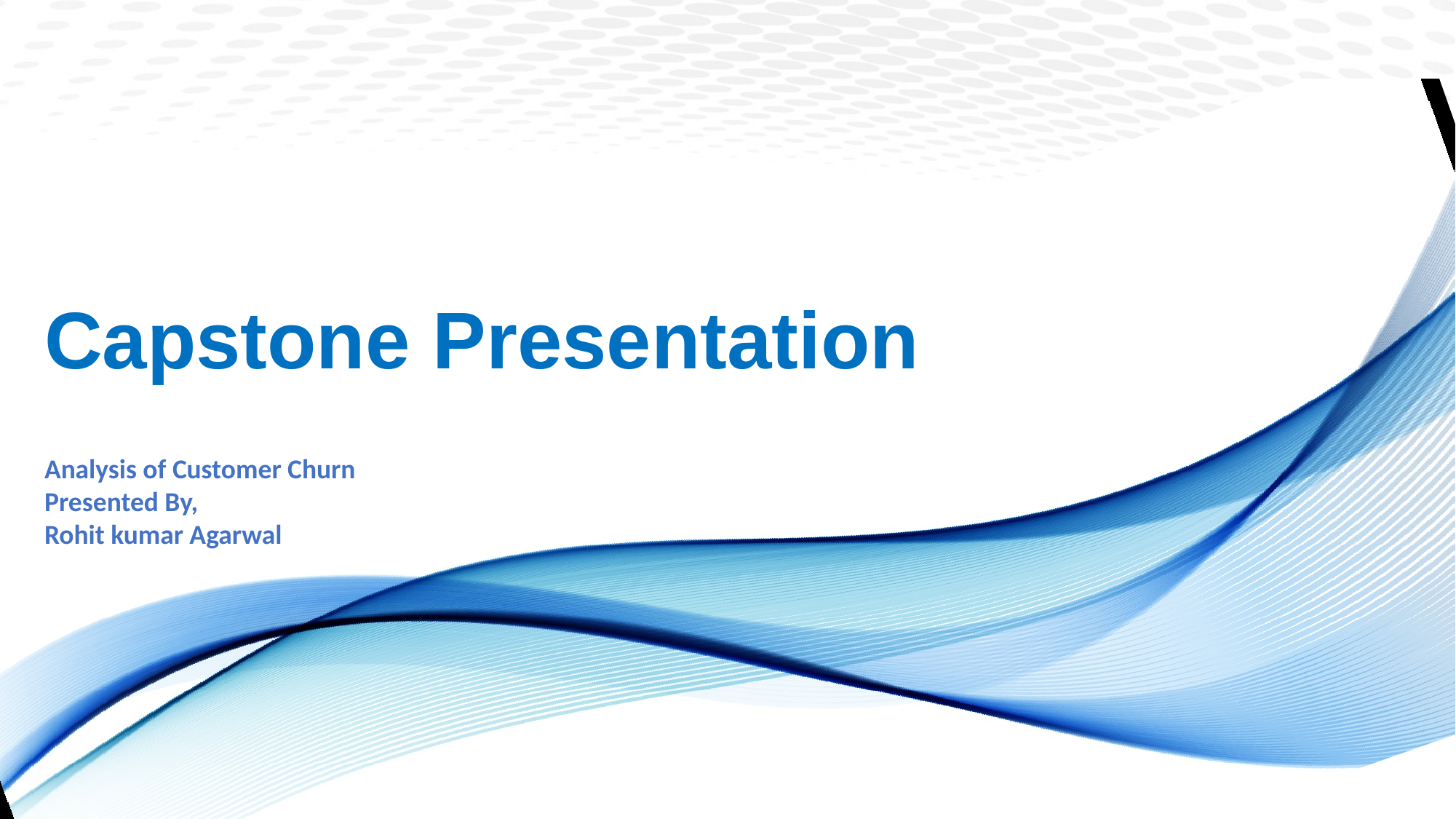

Capstone Presentation
Analysis of Customer Churn
Presented By,
Rohit kumar Agarwal